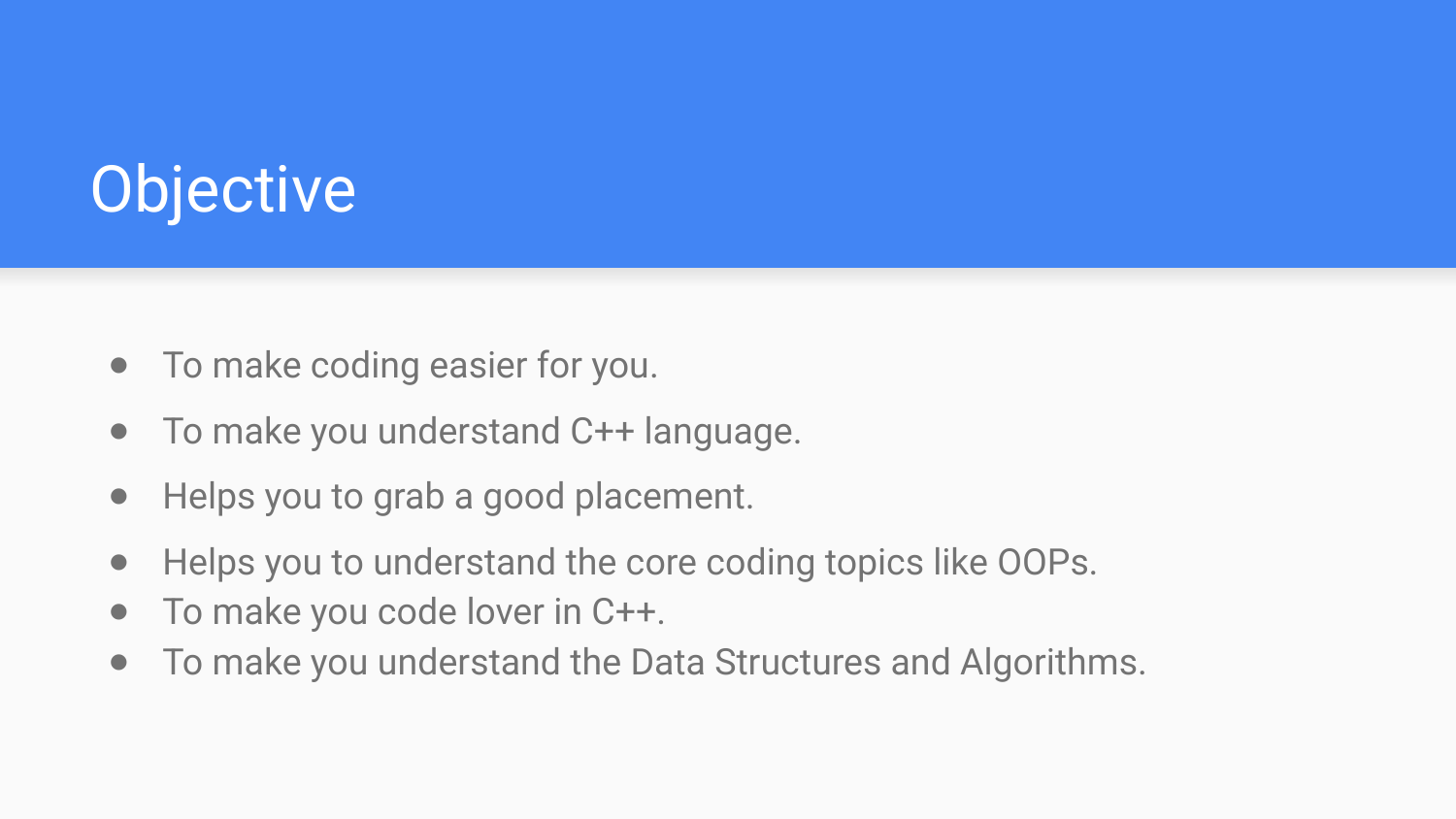

# Objective
To make coding easier for you.
To make you understand C++ language.
Helps you to grab a good placement.
Helps you to understand the core coding topics like OOPs.
To make you code lover in C++.
To make you understand the Data Structures and Algorithms.